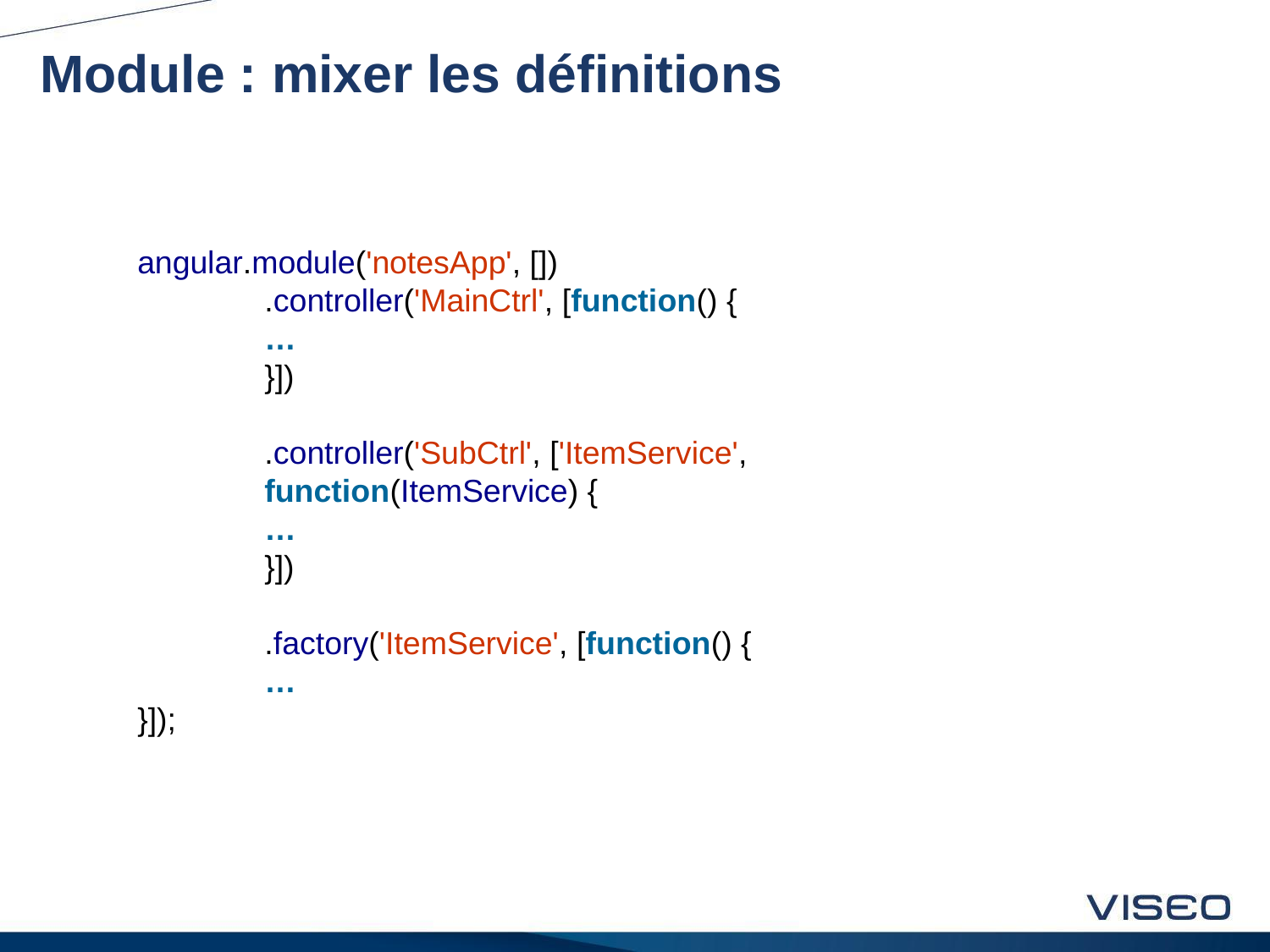

# Module : mixer les définitions
angular.module('notesApp', [])
	.controller('MainCtrl', [function() {
	…
	}])

	.controller('SubCtrl', ['ItemService',
	function(ItemService) {
	…
	}])

	.factory('ItemService', [function() {
	…
}]);